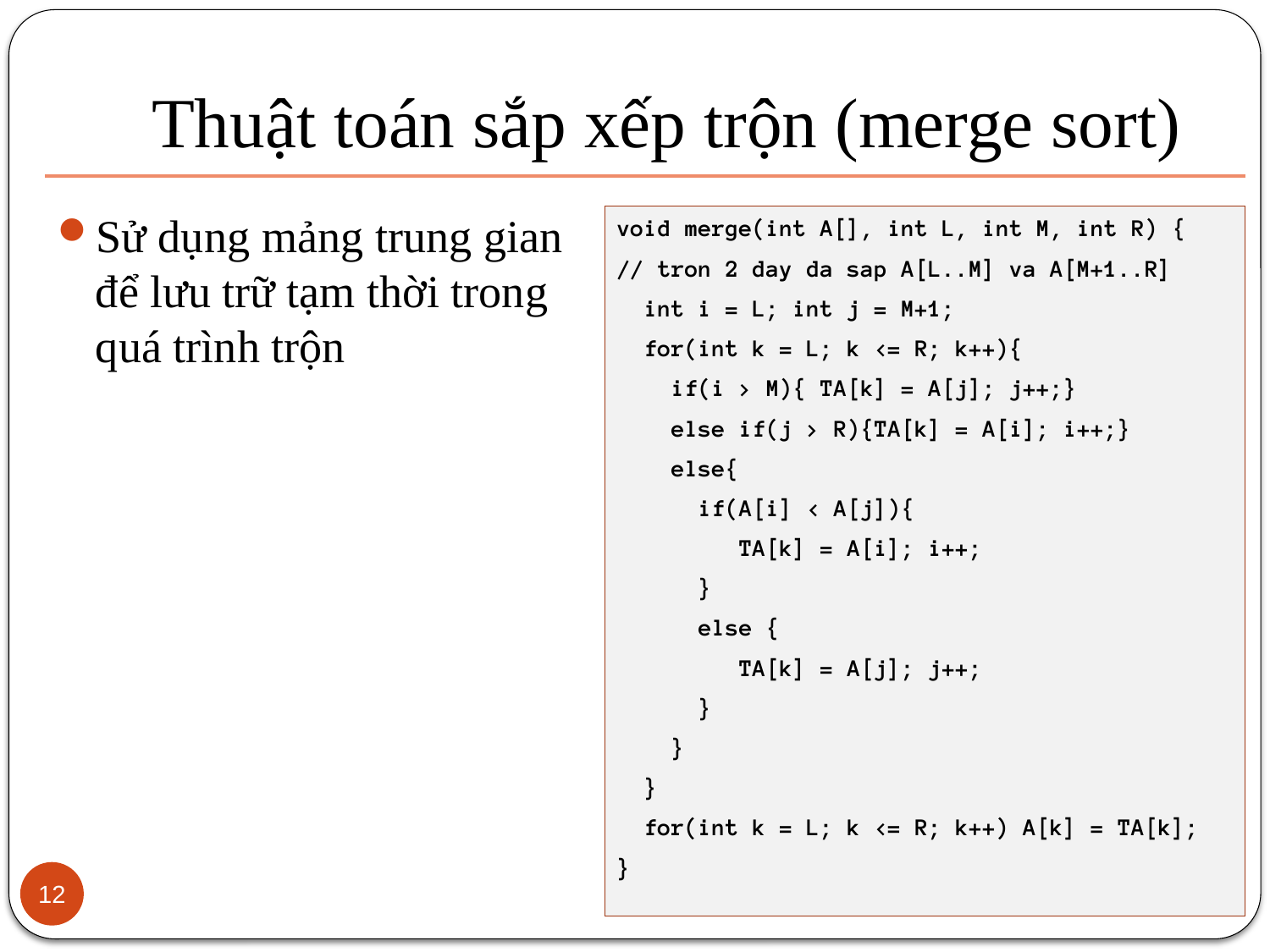

# Thuật toán sắp xếp trộn (merge sort)
Sử dụng mảng trung gian để lưu trữ tạm thời trong quá trình trộn
void merge(int A[], int L, int M, int R) {
// tron 2 day da sap A[L..M] va A[M+1..R]
  int i = L; int j = M+1;
  for(int k = L; k <= R; k++){
    if(i > M){ TA[k] = A[j]; j++;}
    else if(j > R){TA[k] = A[i]; i++;}
    else{
      if(A[i] < A[j]){
         TA[k] = A[i]; i++;
      }
      else {
         TA[k] = A[j]; j++;
      }
    }
  }
  for(int k = L; k <= R; k++) A[k] = TA[k];
}
12